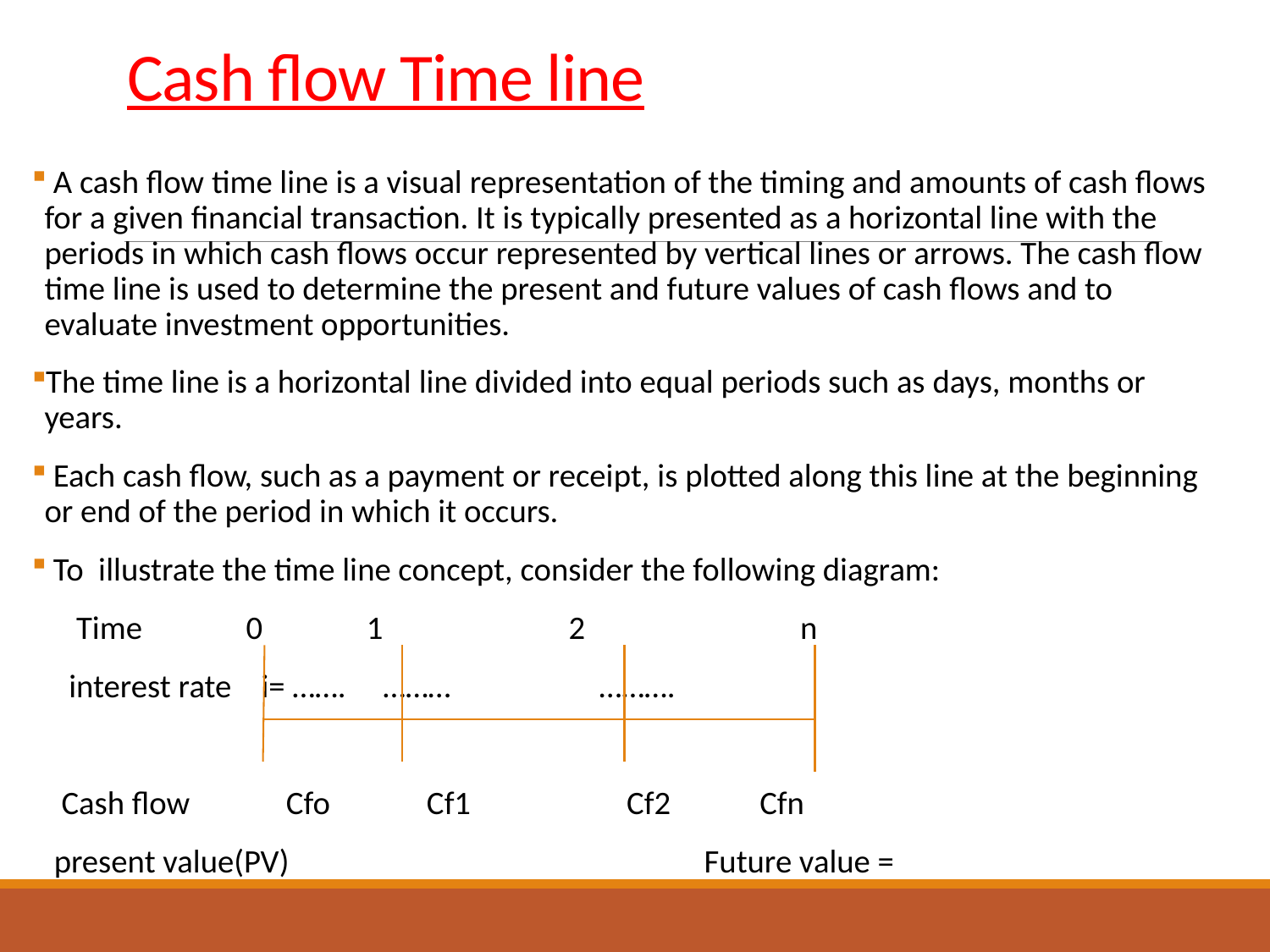

# Cash flow Time line
 A cash flow time line is a visual representation of the timing and amounts of cash flows for a given financial transaction. It is typically presented as a horizontal line with the periods in which cash flows occur represented by vertical lines or arrows. The cash flow time line is used to determine the present and future values of cash flows and to evaluate investment opportunities.
The time line is a horizontal line divided into equal periods such as days, months or years.
 Each cash flow, such as a payment or receipt, is plotted along this line at the beginning or end of the period in which it occurs.
 To  illustrate the time line concept, consider the following diagram:
      Time              0              1                         2                             n
     interest rate    i= …….     ………                    ……….

    Cash flow             Cfo             Cf1                     Cf2            Cfn
   present value(PV)                                                        Future value =